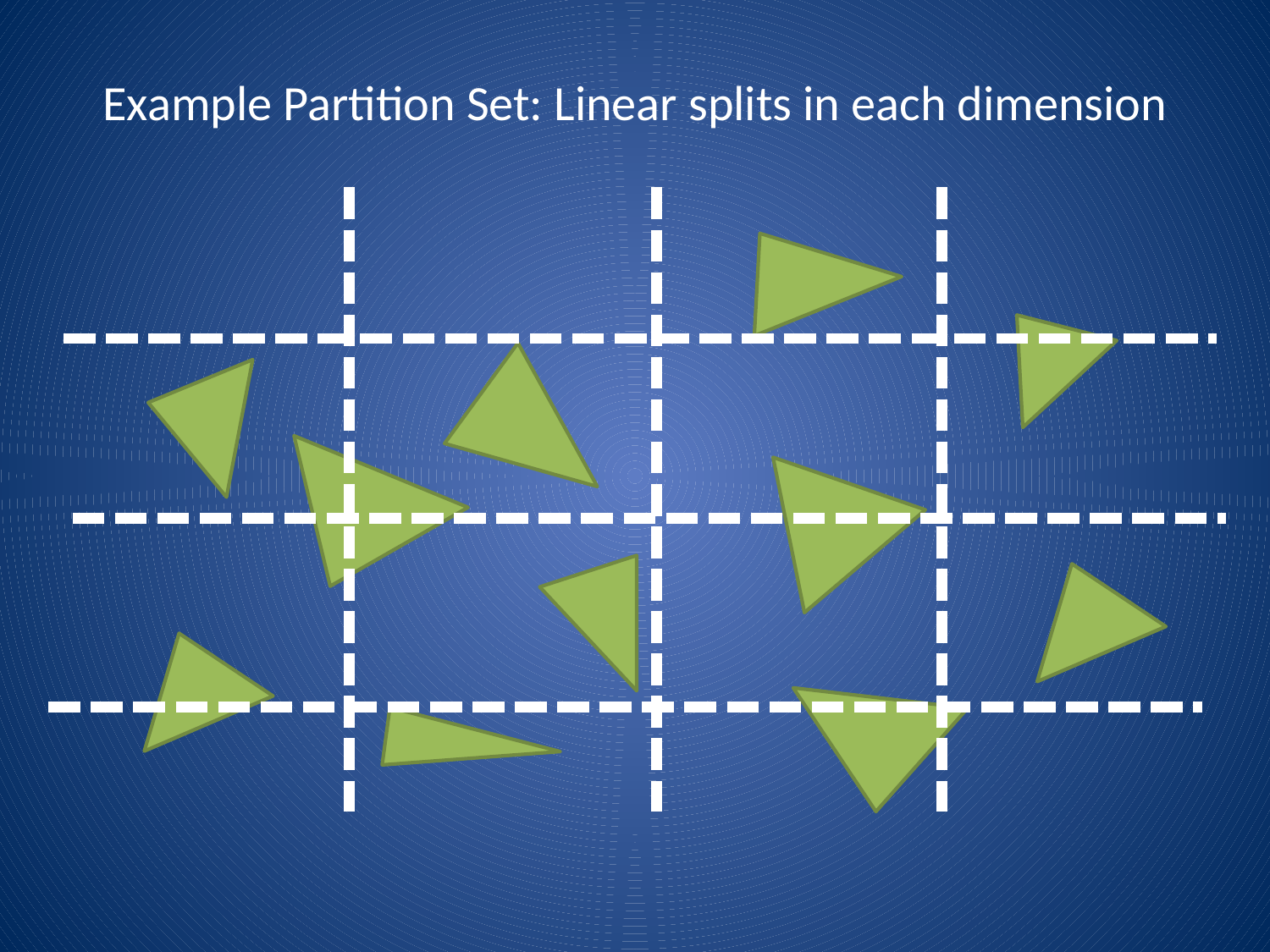

# Example Partition Set: Linear splits in each dimension